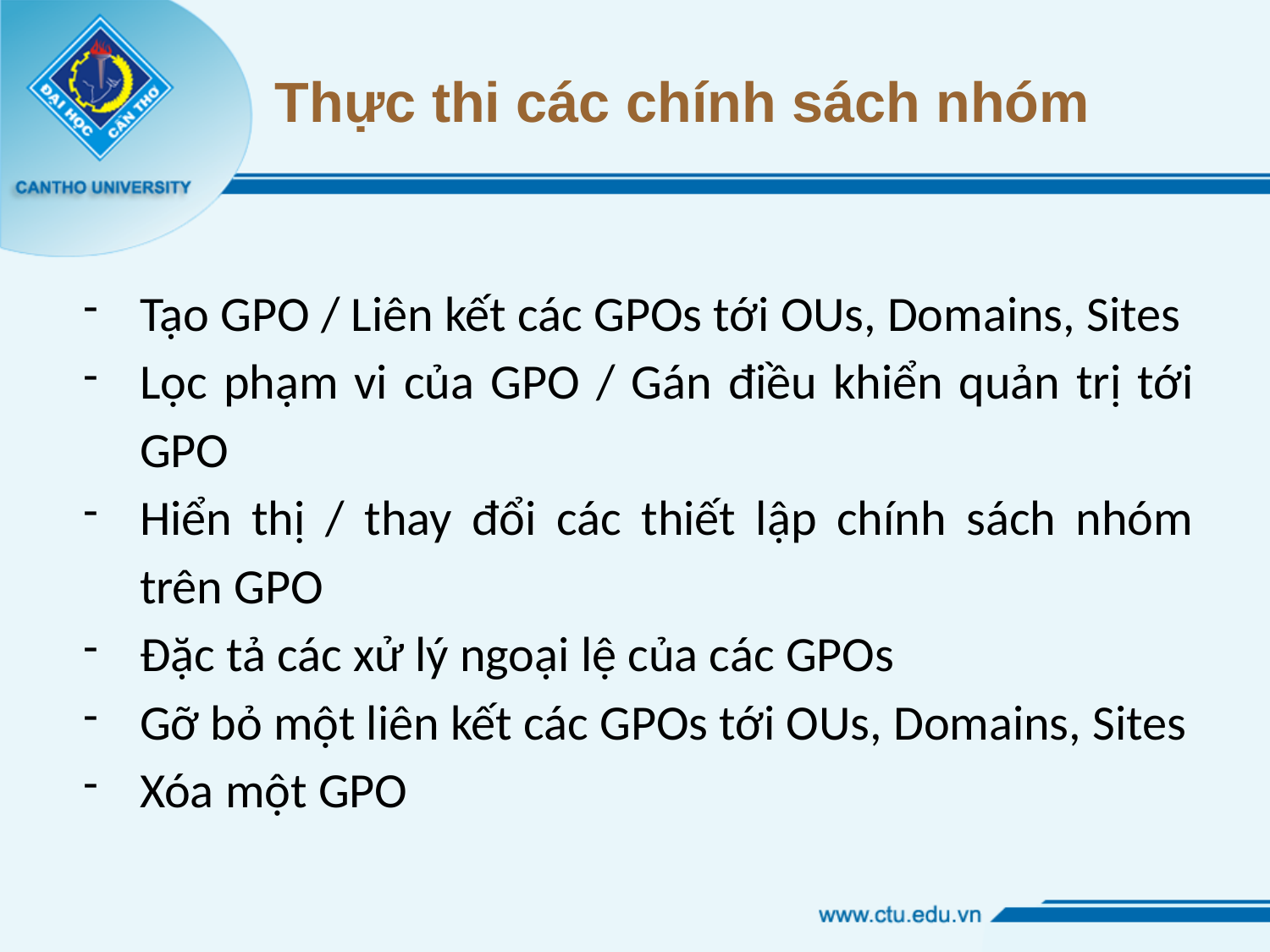

# Thực thi các chính sách nhóm
Tạo GPO / Liên kết các GPOs tới OUs, Domains, Sites
Lọc phạm vi của GPO / Gán điều khiển quản trị tới GPO
Hiển thị / thay đổi các thiết lập chính sách nhóm trên GPO
Đặc tả các xử lý ngoại lệ của các GPOs
Gỡ bỏ một liên kết các GPOs tới OUs, Domains, Sites
Xóa một GPO